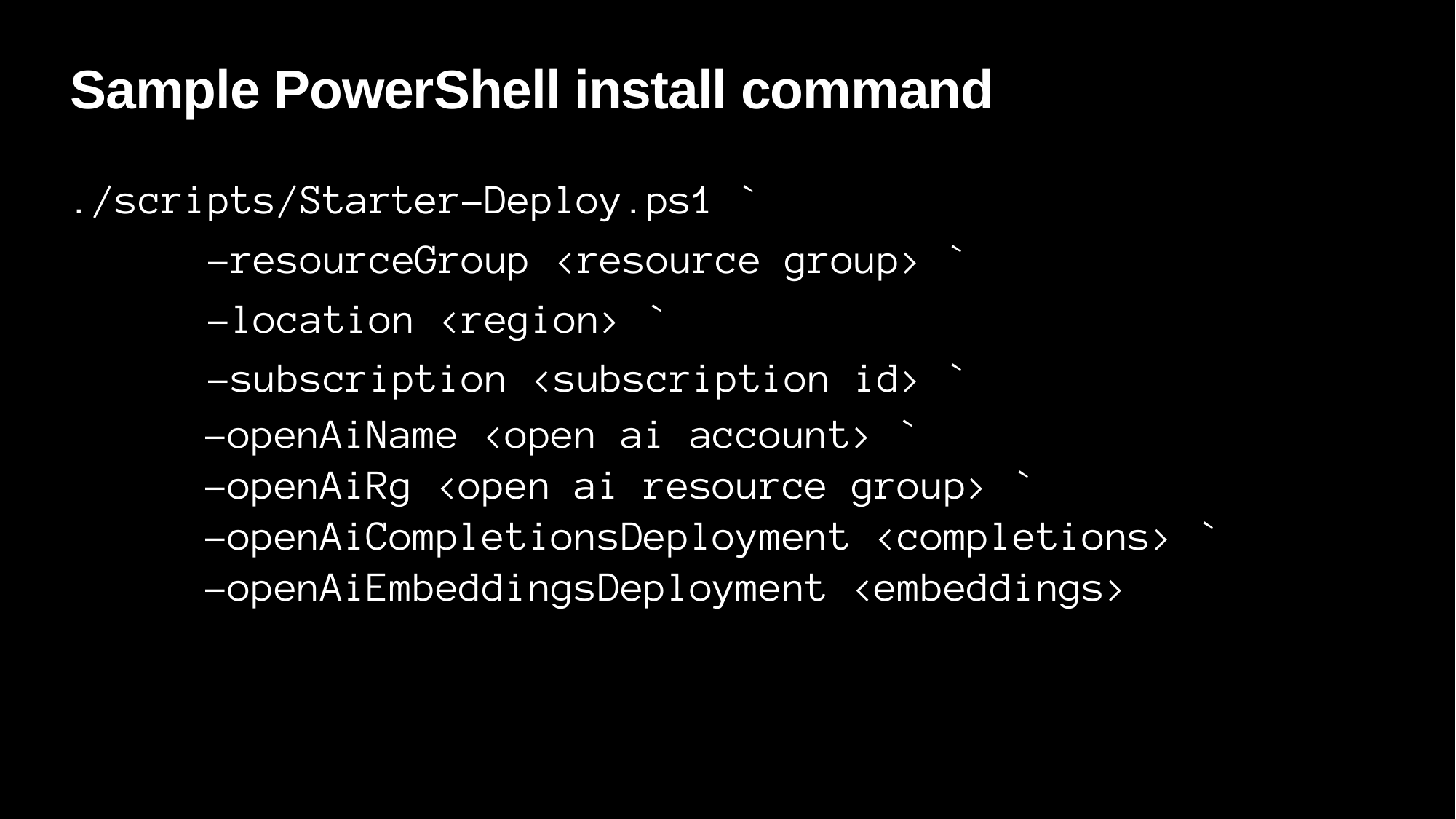

# Sample PowerShell install command
./scripts/Starter-Deploy.ps1 `
      -resourceGroup <resource group> `
      -location <region> `
      -subscription <subscription id> `
      -openAiName <open ai account> `
      -openAiRg <open ai resource group> `
      -openAiCompletionsDeployment <completions> `
      -openAiEmbeddingsDeployment <embeddings>